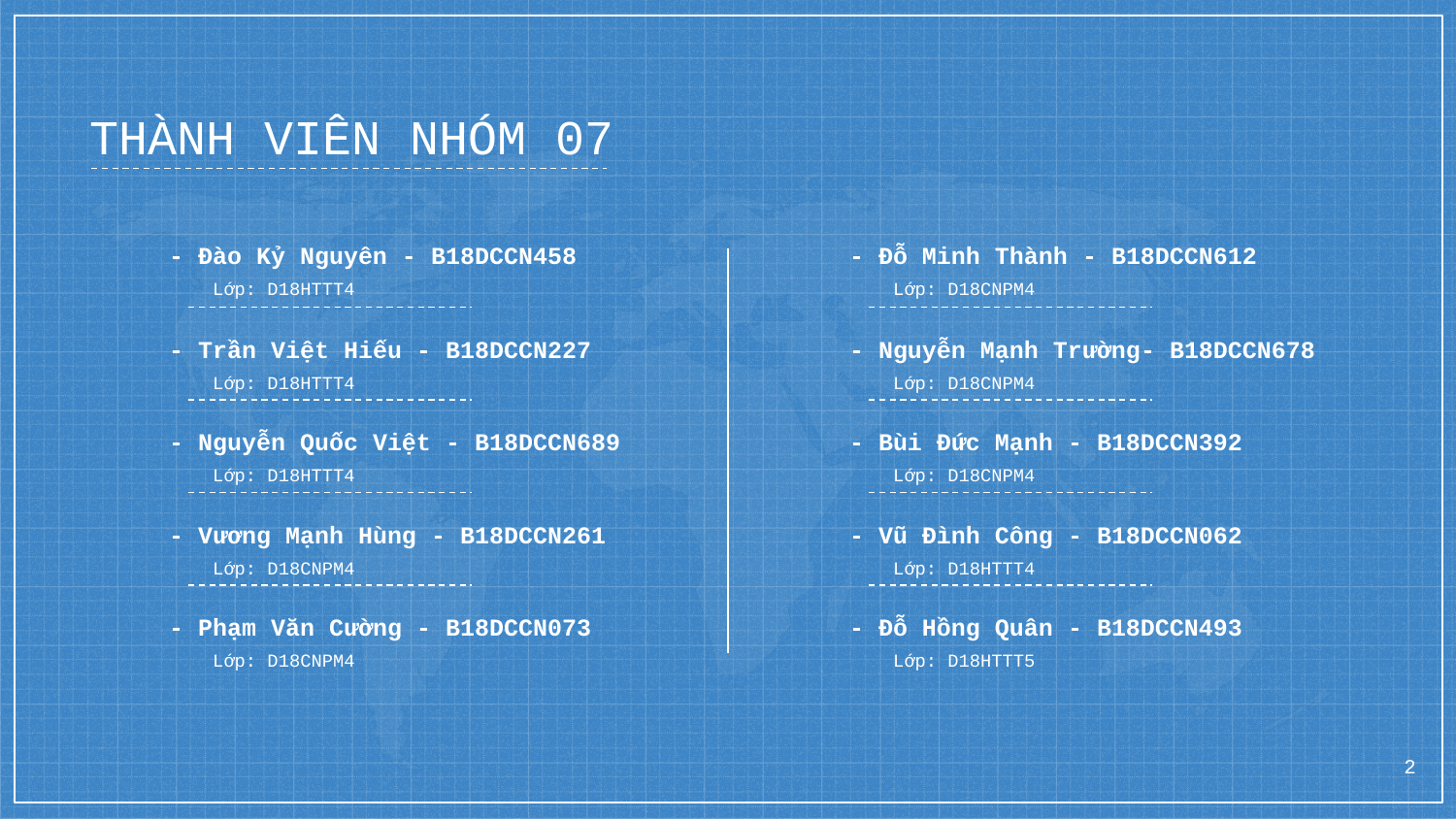

# THÀNH VIÊN NHÓM 07

- Đào Kỷ Nguyên - B18DCCN458
    Lớp: D18HTTT4

- Đỗ Minh Thành - B18DCCN612
    Lớp: D18CNPM4

- Trần Việt Hiếu - B18DCCN227
    Lớp: D18HTTT4

- Nguyễn Mạnh Trường- B18DCCN678
    Lớp: D18CNPM4

- Nguyễn Quốc Việt - B18DCCN689
    Lớp: D18HTTT4

- Bùi Đức Mạnh - B18DCCN392
    Lớp: D18CNPM4

- Vương Mạnh Hùng - B18DCCN261
    Lớp: D18CNPM4

- Vũ Đình Công - B18DCCN062
    Lớp: D18HTTT4

- Phạm Văn Cường - B18DCCN073
    Lớp: D18CNPM4

- Đỗ Hồng Quân - B18DCCN493
    Lớp: D18HTTT5

2